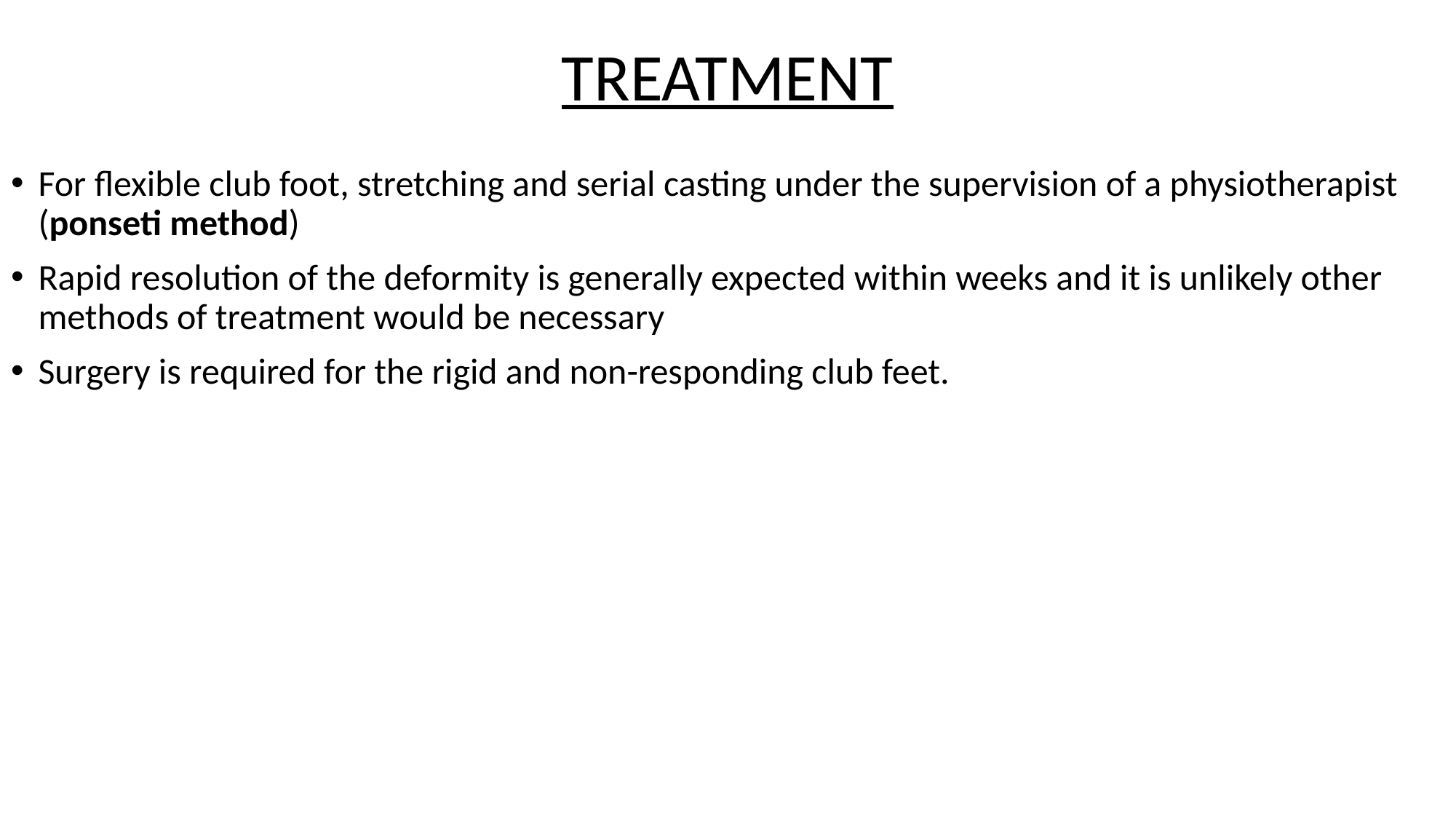

# TREATMENT
For flexible club foot, stretching and serial casting under the supervision of a physiotherapist (ponseti method)
Rapid resolution of the deformity is generally expected within weeks and it is unlikely other methods of treatment would be necessary
Surgery is required for the rigid and non-responding club feet.